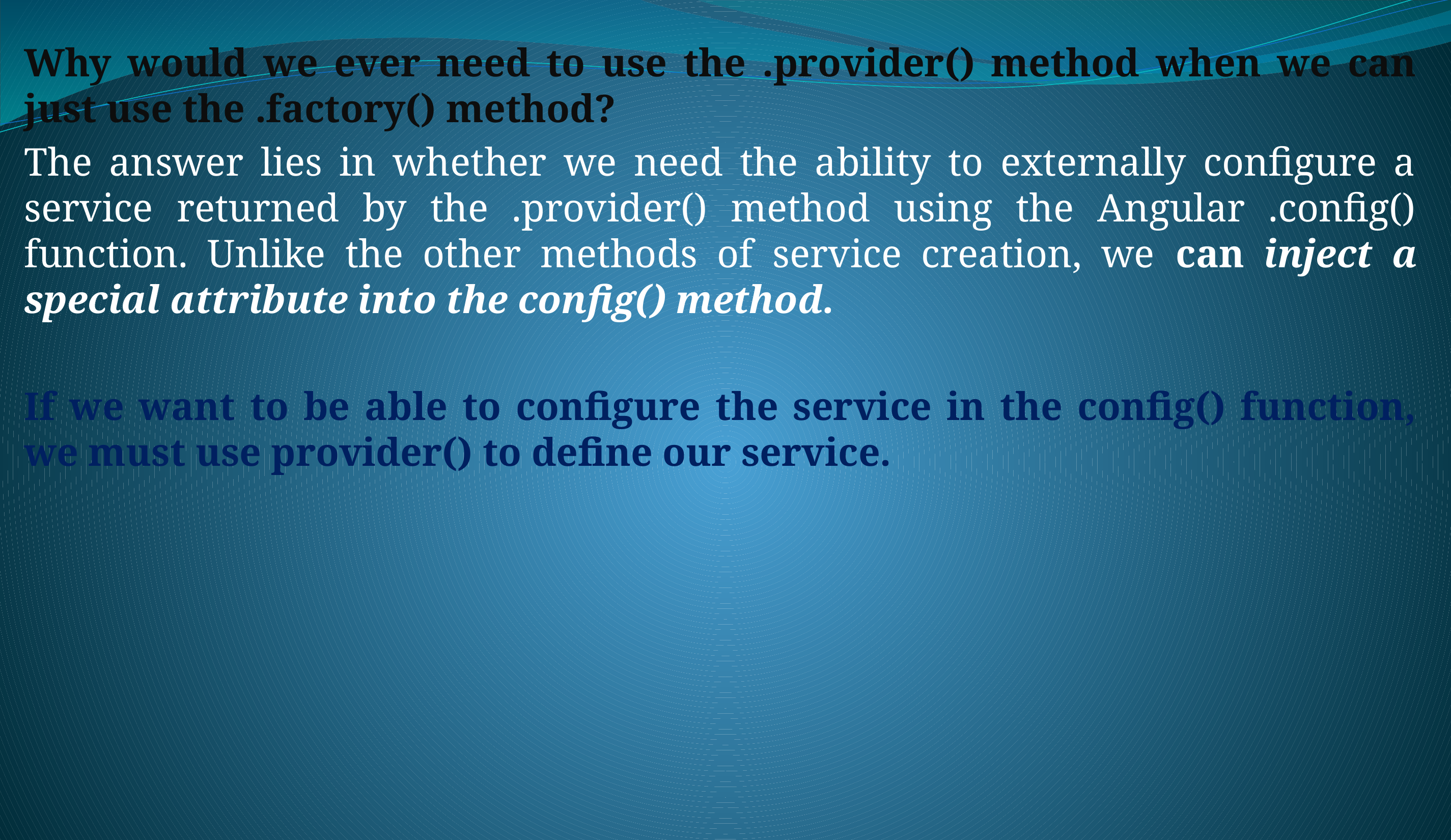

Why would we ever need to use the .provider() method when we can just use the .factory() method?
The answer lies in whether we need the ability to externally configure a service returned by the .provider() method using the Angular .config() function. Unlike the other methods of service creation, we can inject a special attribute into the config() method.

If we want to be able to configure the service in the config() function, we must use provider() to define our service.